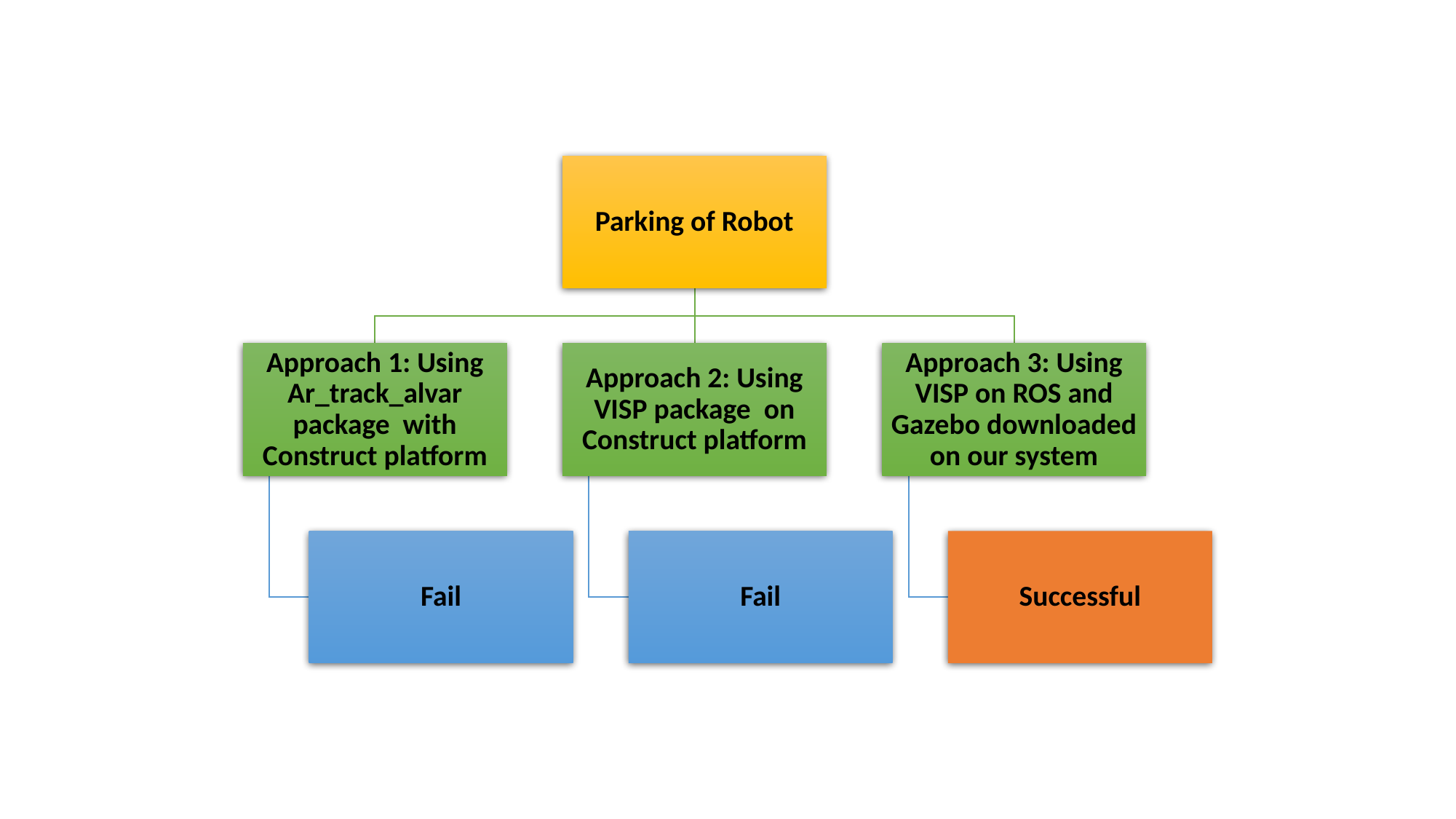

Parking of Robot
Approach 1: Using Ar_track_alvar package  with Construct platform
Fail
Approach 2: Using VISP package  on Construct platform
Fail
Approach 3: Using VISP on ROS and Gazebo downloaded on our system
Successful